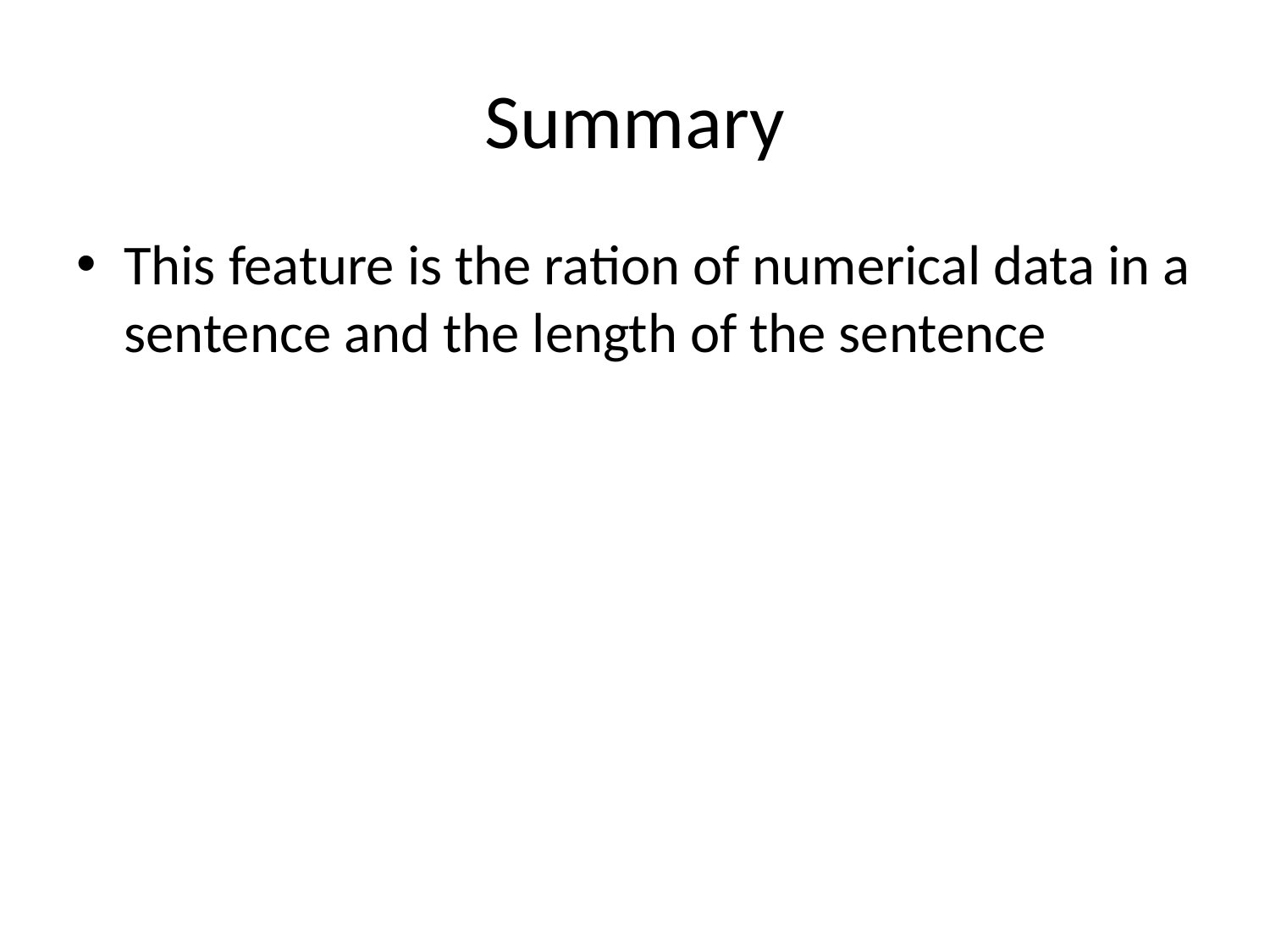

# Summary
This feature is the ration of numerical data in a sentence and the length of the sentence